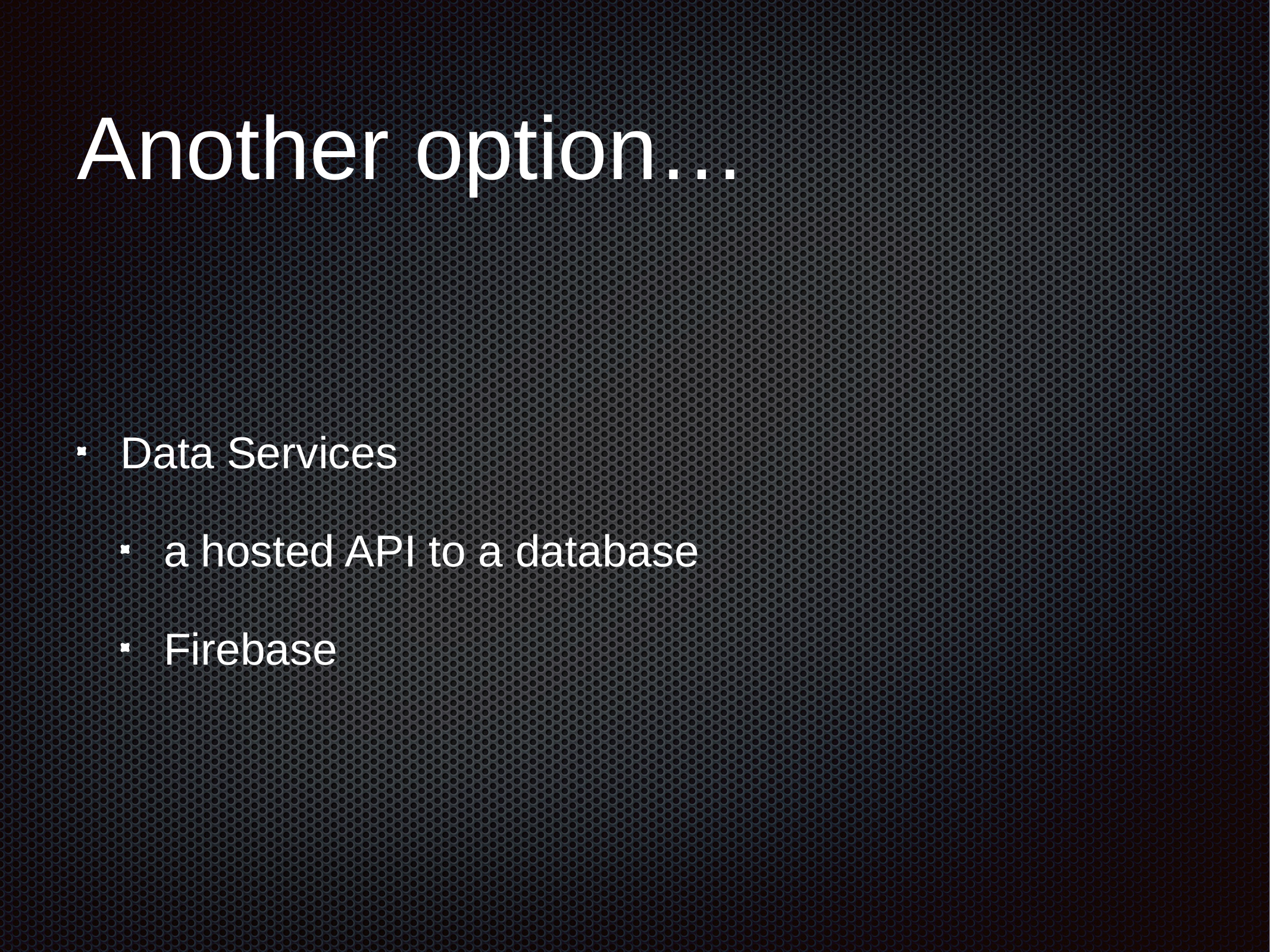

# Another option…
Data Services
a hosted API to a database
Firebase